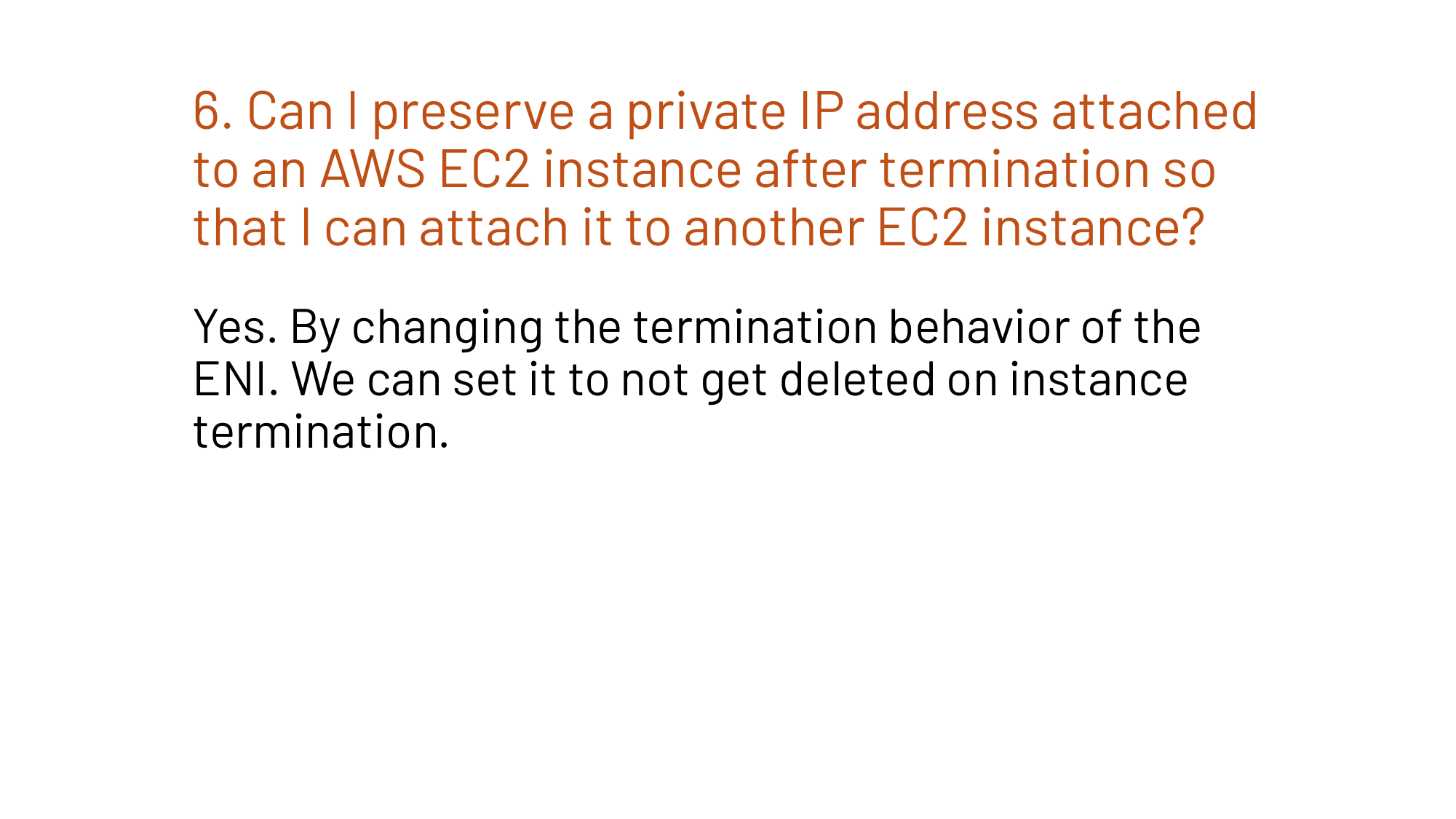

# 6. Can I preserve a private IP address attached to an AWS EC2 instance after termination so that I can attach it to another EC2 instance?
Yes. By changing the termination behavior of the ENI. We can set it to not get deleted on instance termination.